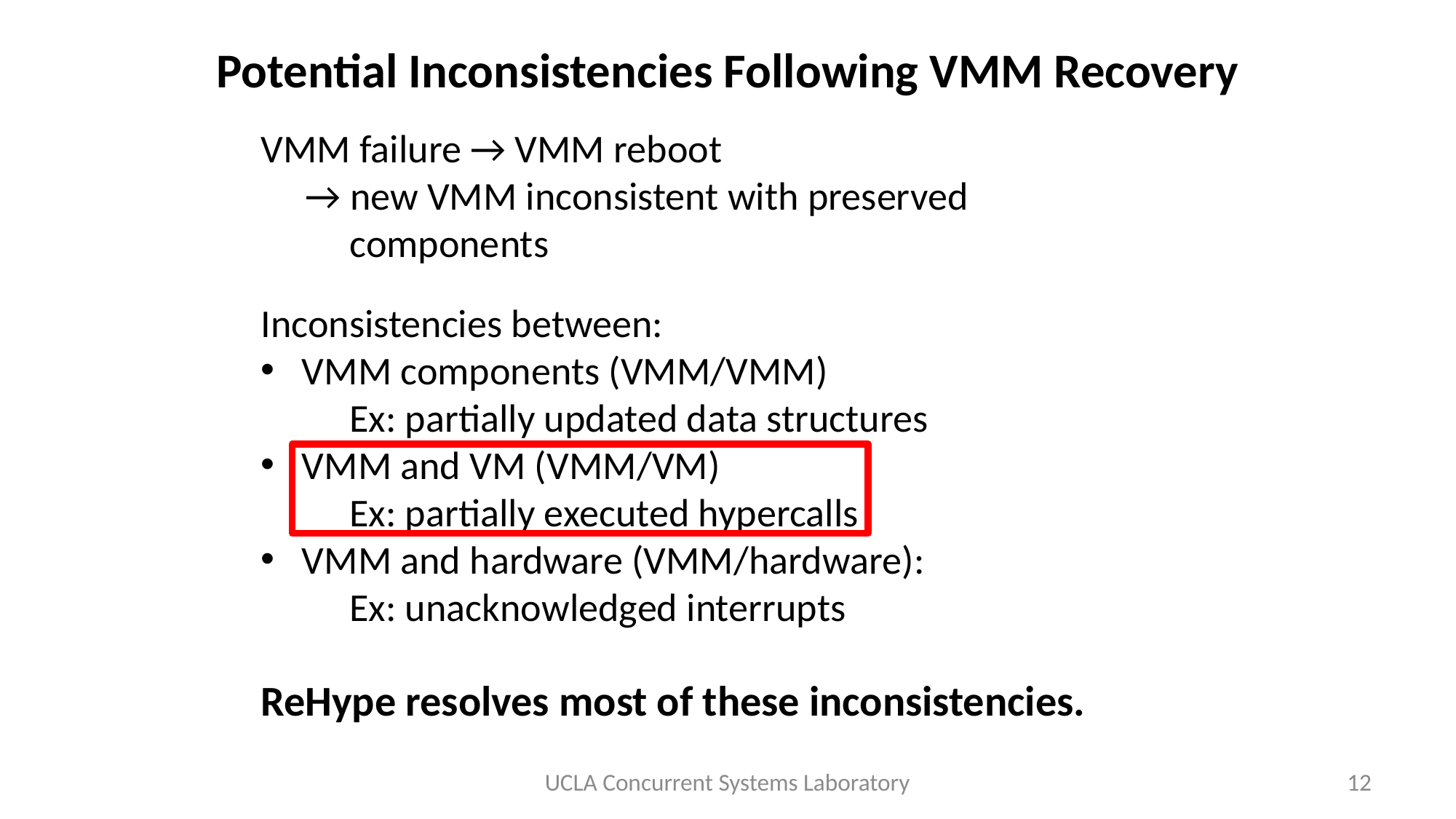

# Potential Inconsistencies Following VMM Recovery
VMM failure → VMM reboot
     → new VMM inconsistent with preserved
          components

Inconsistencies between:
VMM components (VMM/VMM)
Ex: partially updated data structures
VMM and VM (VMM/VM)
Ex: partially executed hypercalls
VMM and hardware (VMM/hardware):
Ex: unacknowledged interrupts

ReHype resolves most of these inconsistencies.
UCLA Concurrent Systems Laboratory
12